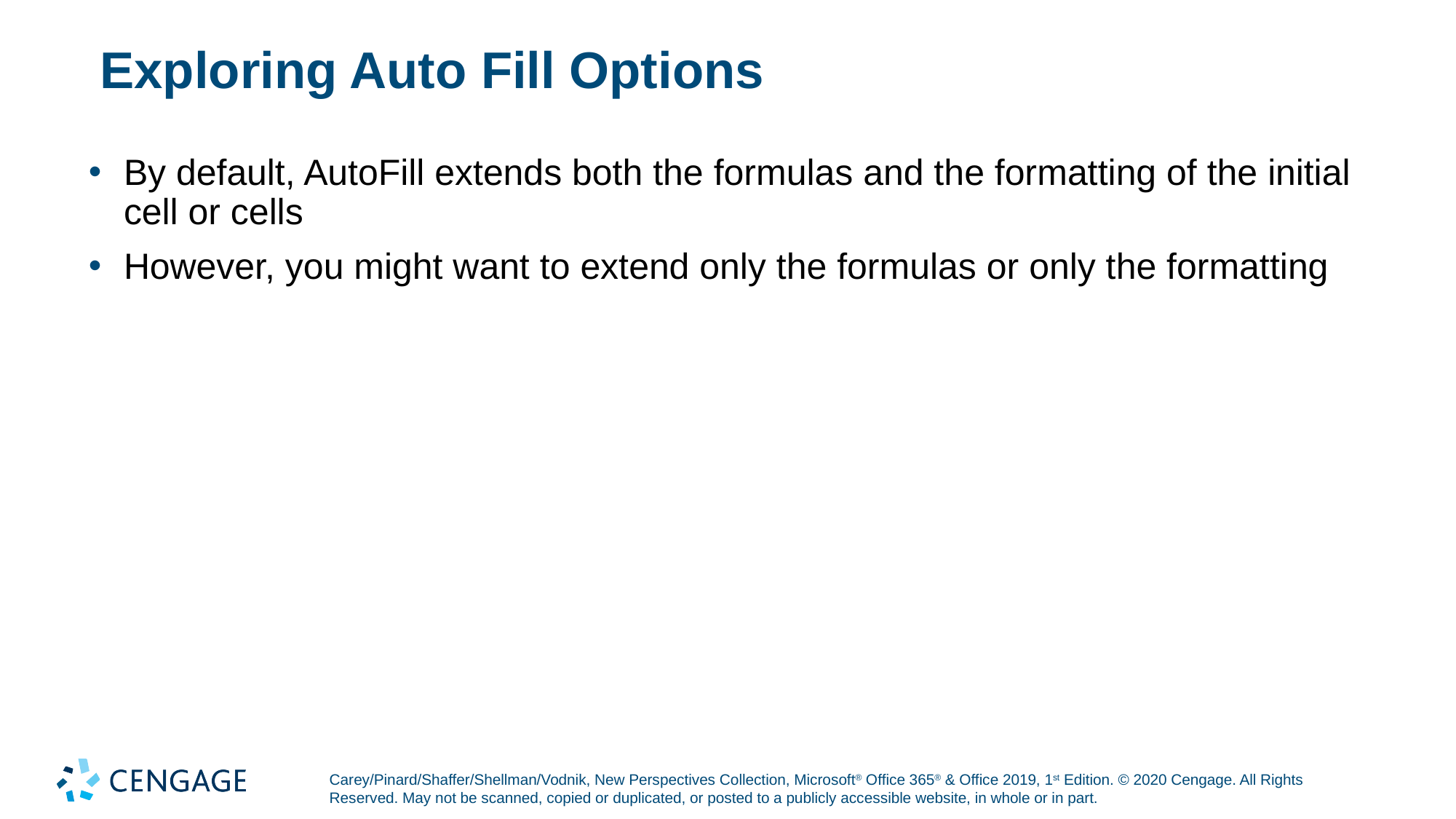

# Exploring Auto Fill Options
By default, AutoFill extends both the formulas and the formatting of the initial cell or cells
However, you might want to extend only the formulas or only the formatting